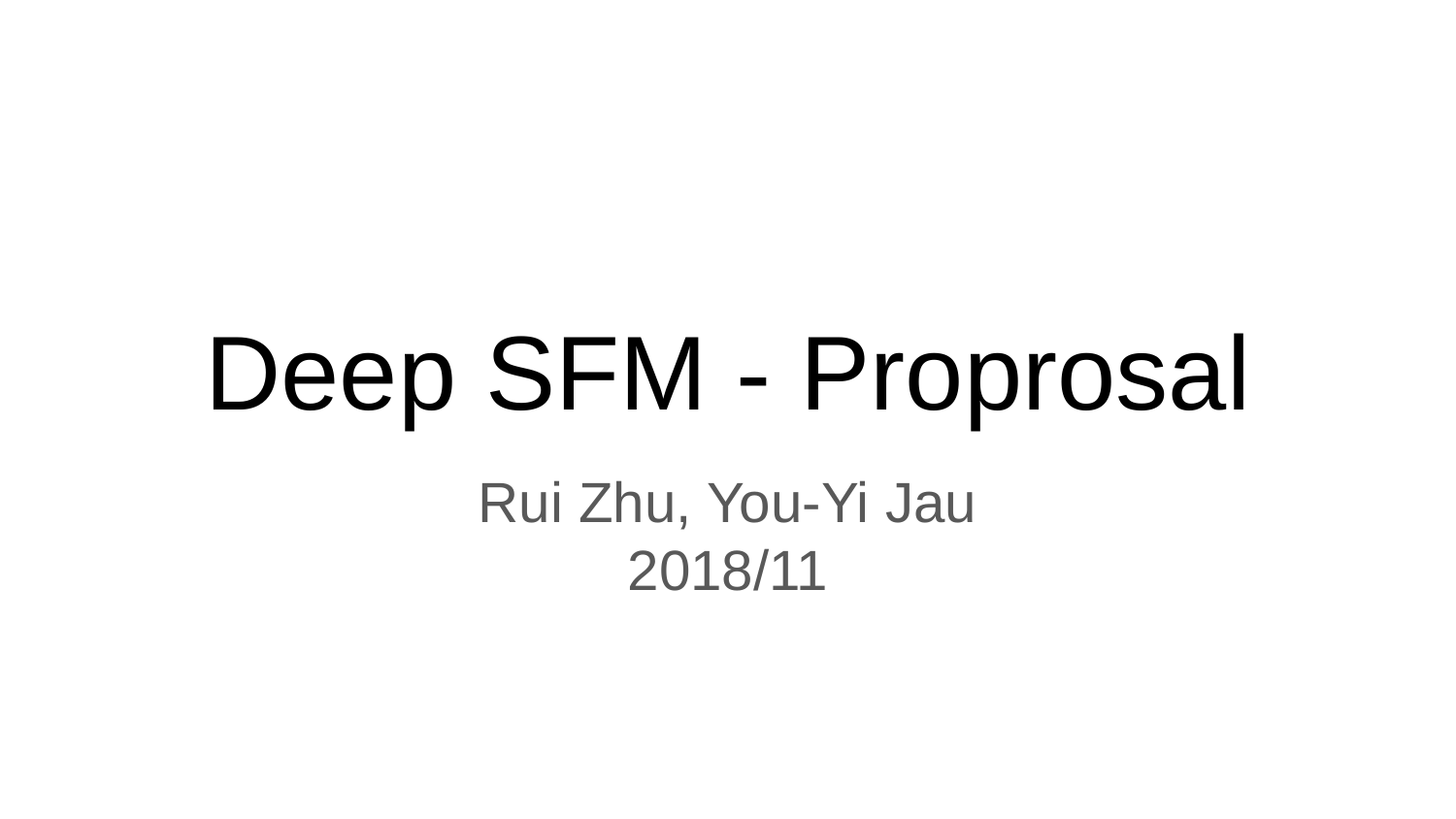

# Deep SFM - Proprosal
Rui Zhu, You-Yi Jau
2018/11